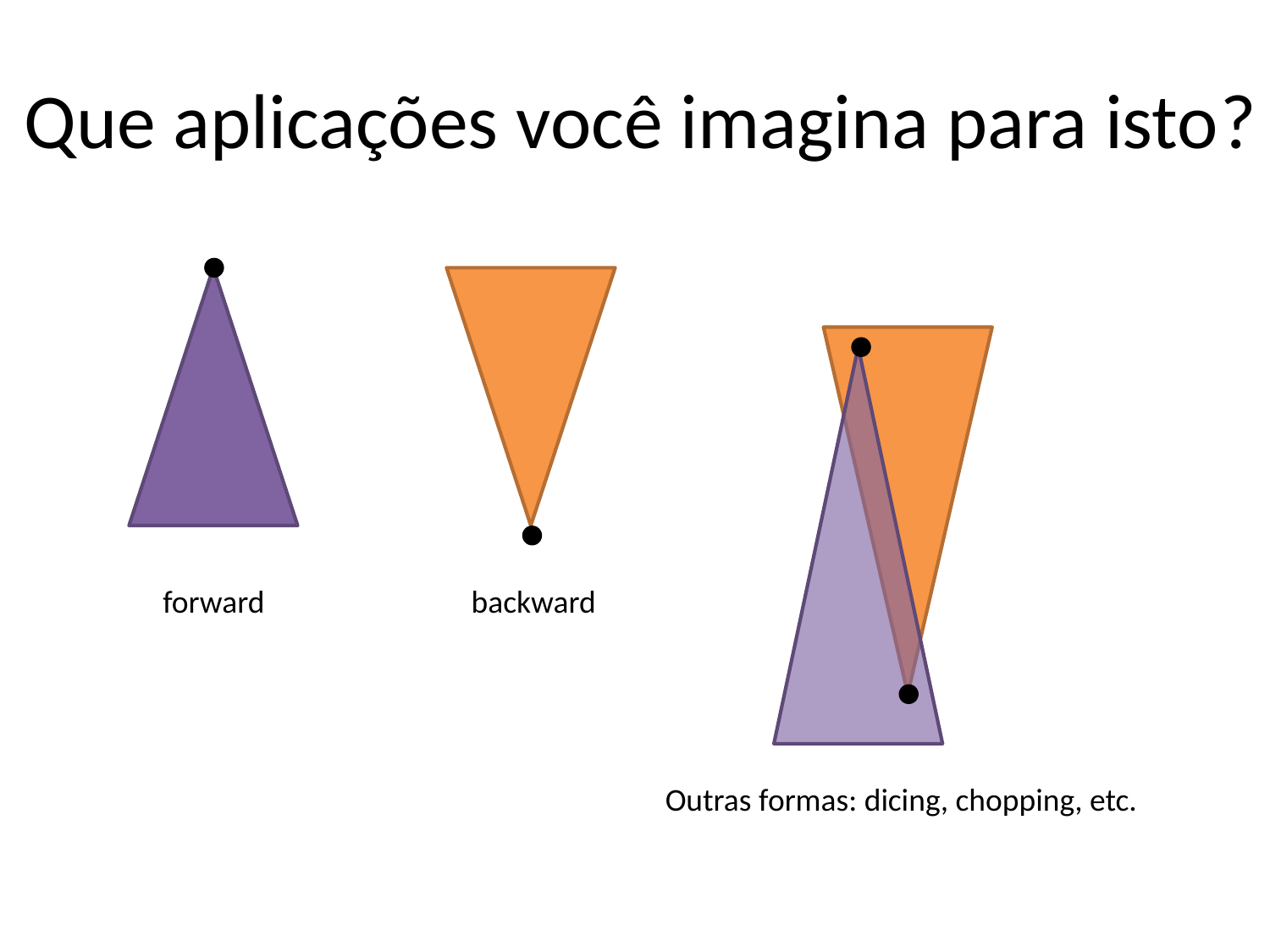

# Que aplicações você imagina para isto?

forward
backward

Outras formas: dicing, chopping, etc.